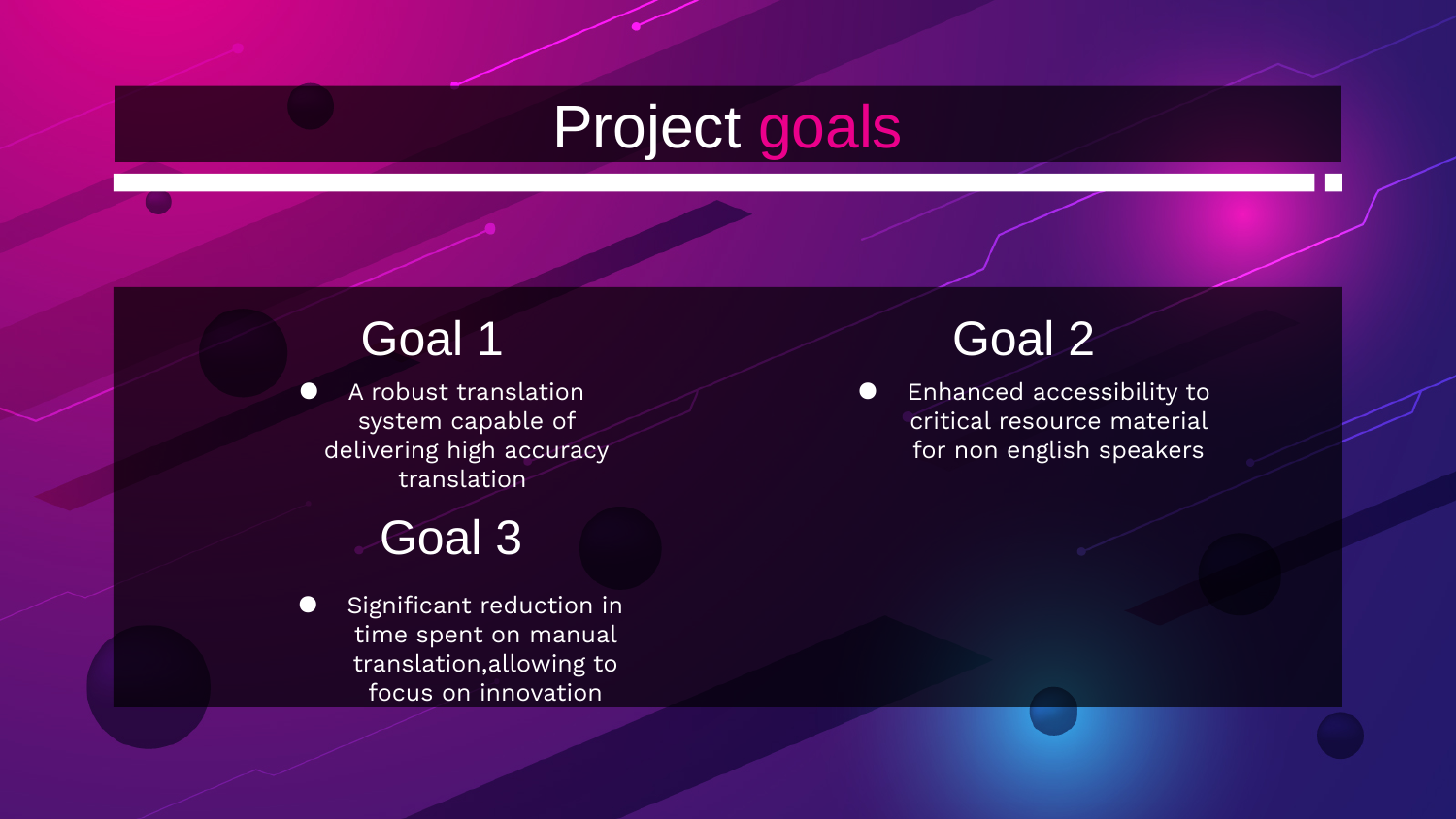

# Project goals

Goal 1
Goal 2
A robust translation system capable of delivering high accuracy translation
Enhanced accessibility to critical resource material for non english speakers

Goal 3
Significant reduction in time spent on manual translation,allowing to focus on innovation